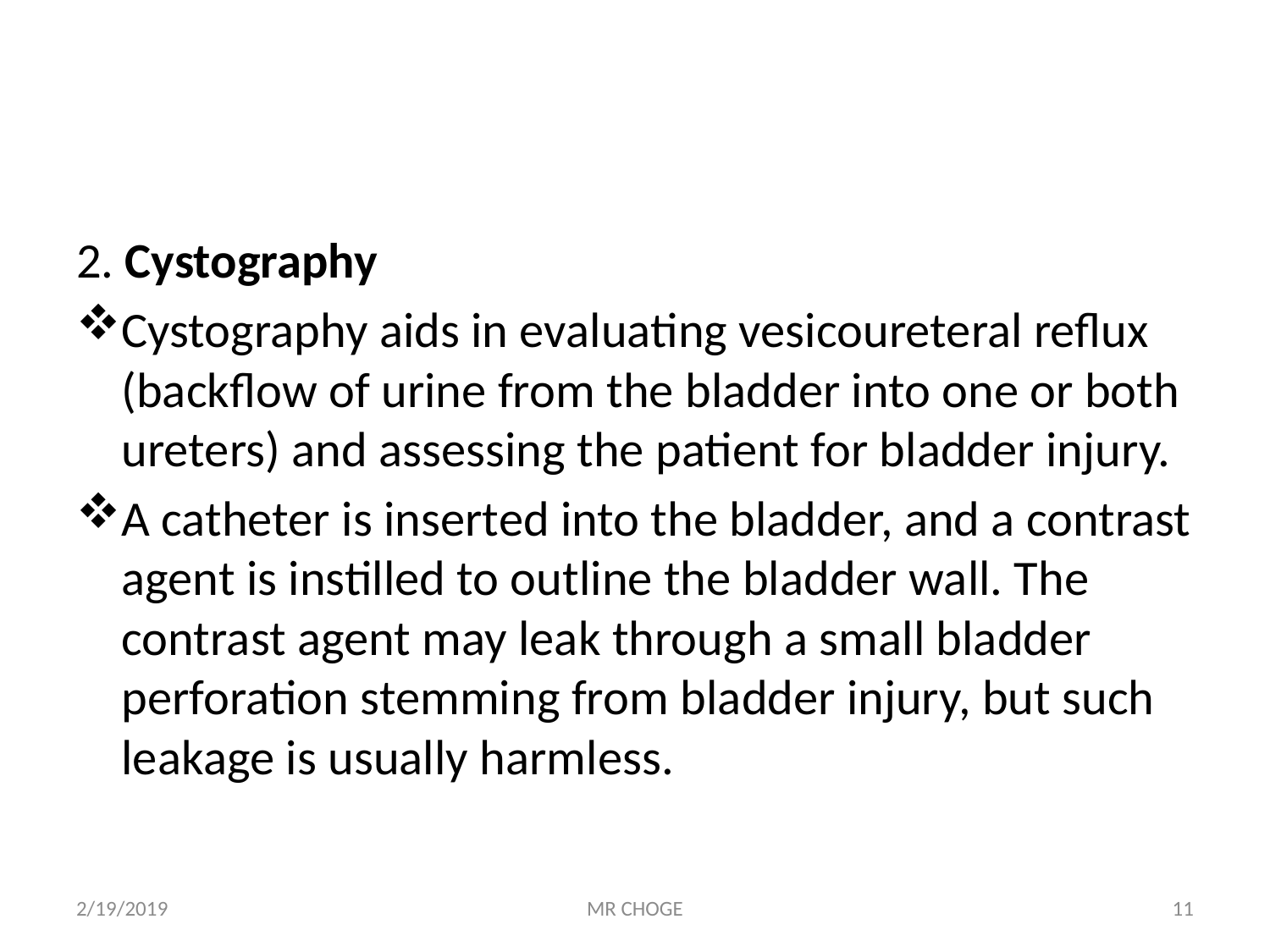

#
2. Cystography
Cystography aids in evaluating vesicoureteral reflux (backflow of urine from the bladder into one or both ureters) and assessing the patient for bladder injury.
A catheter is inserted into the bladder, and a contrast agent is instilled to outline the bladder wall. The contrast agent may leak through a small bladder perforation stemming from bladder injury, but such leakage is usually harmless.
2/19/2019
MR CHOGE
11